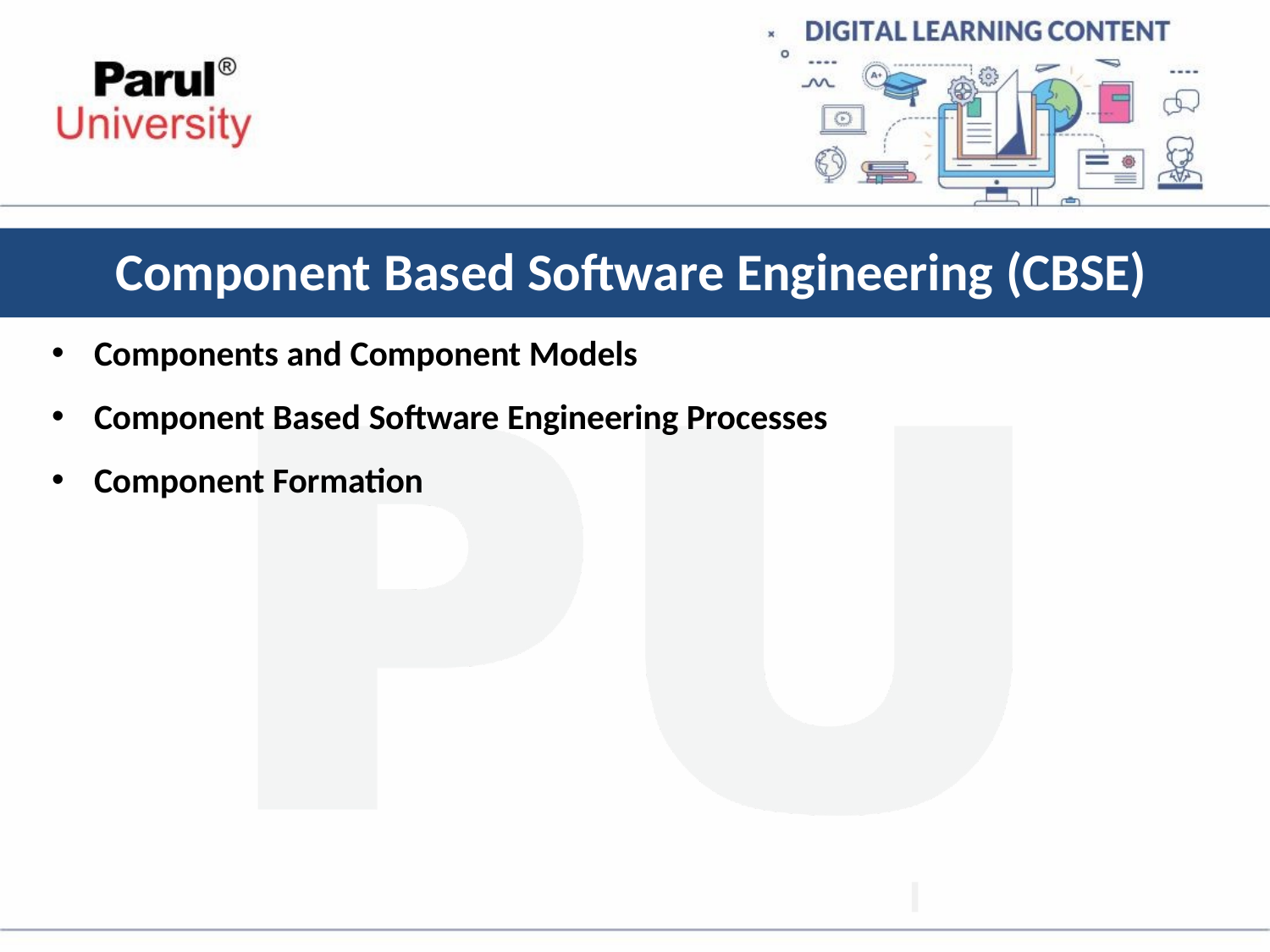

# Component Based Software Engineering (CBSE)
Components and Component Models
Component Based Software Engineering Processes
Component Formation